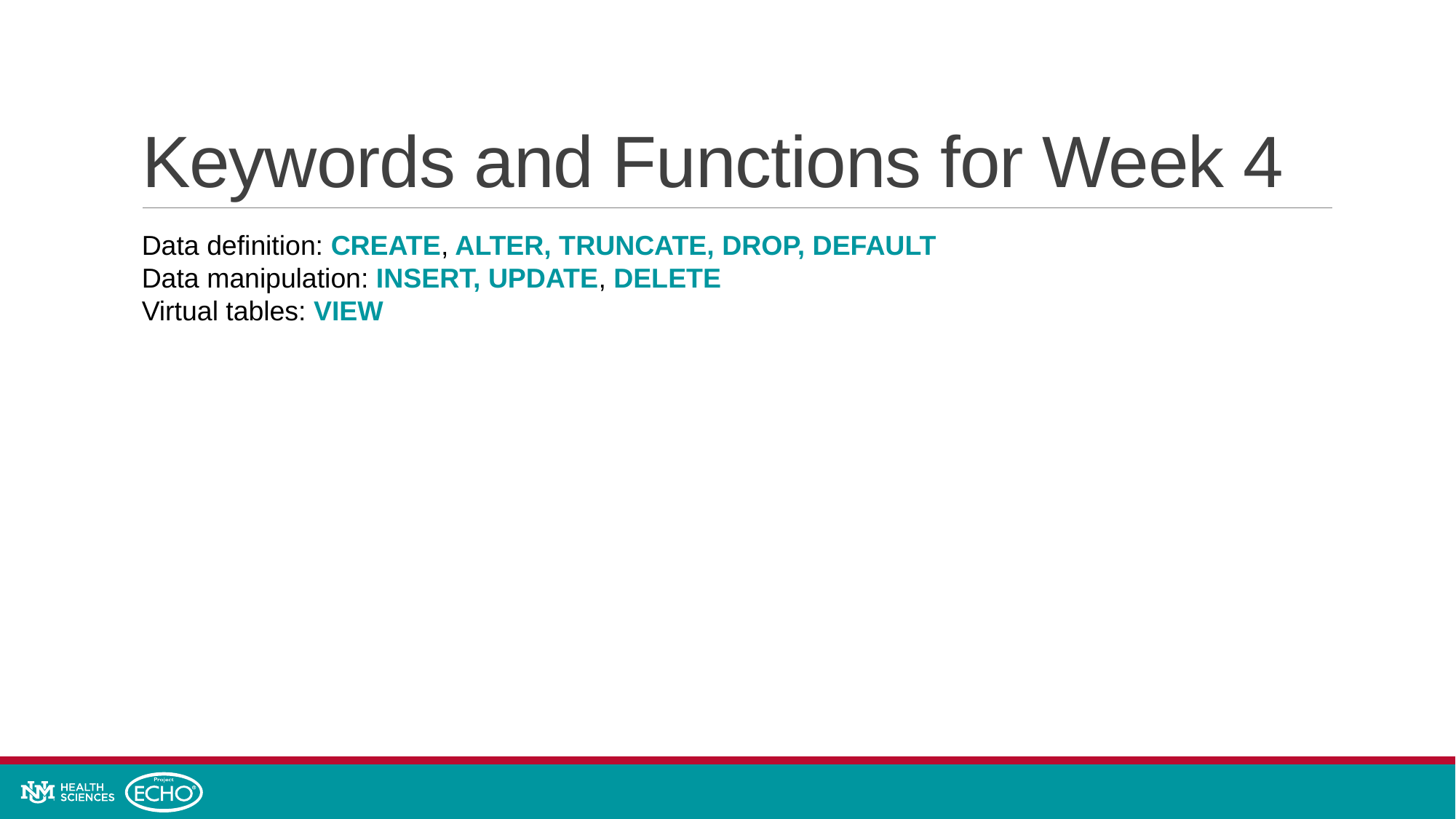

# Keywords and Functions for Week 4

Data definition: CREATE, ALTER, TRUNCATE, DROP, DEFAULT
Data manipulation: INSERT, UPDATE, DELETE
Virtual tables: VIEW